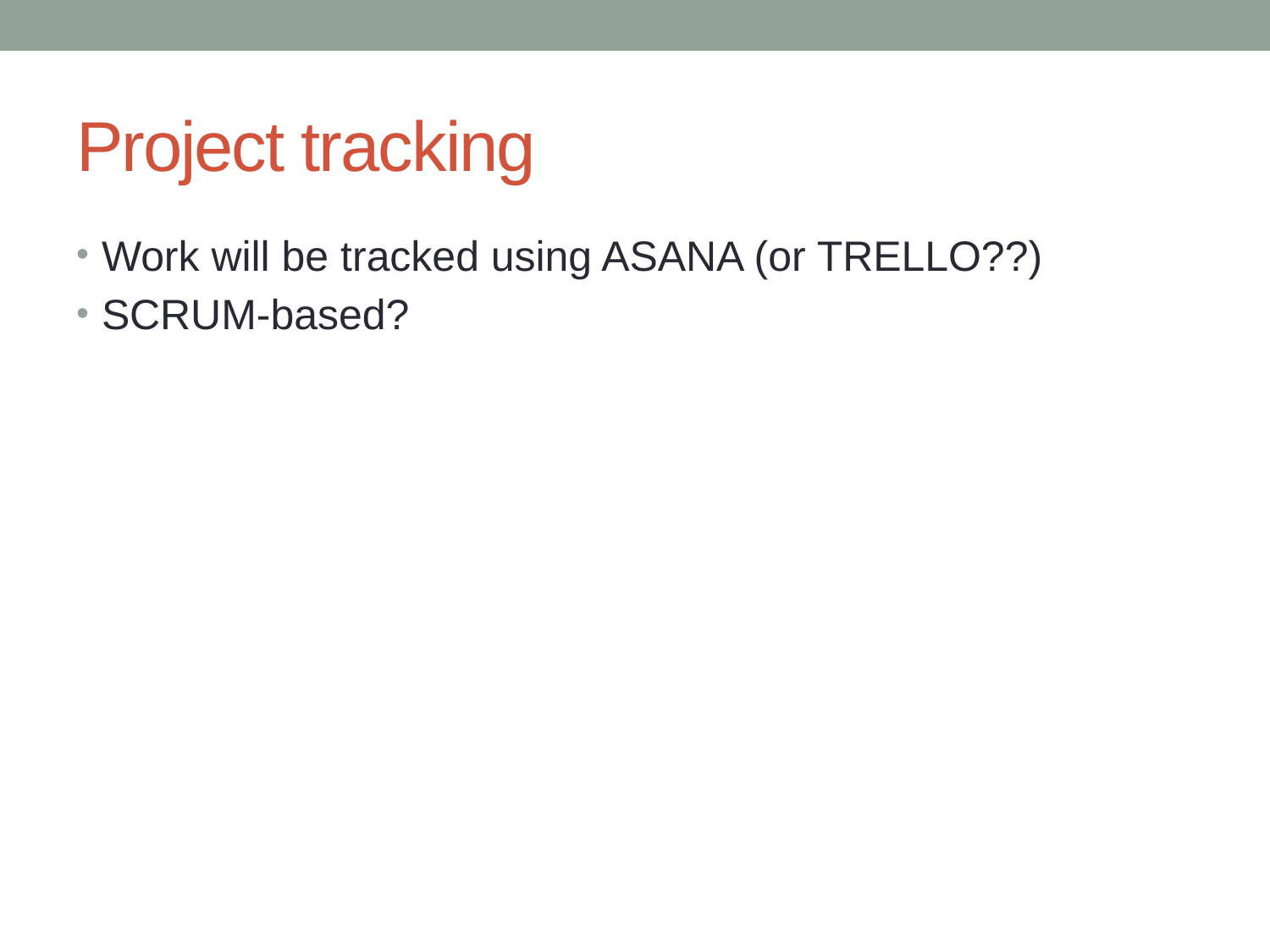

# Project tracking
Work will be tracked using ASANA (or TRELLO??)
SCRUM-based?